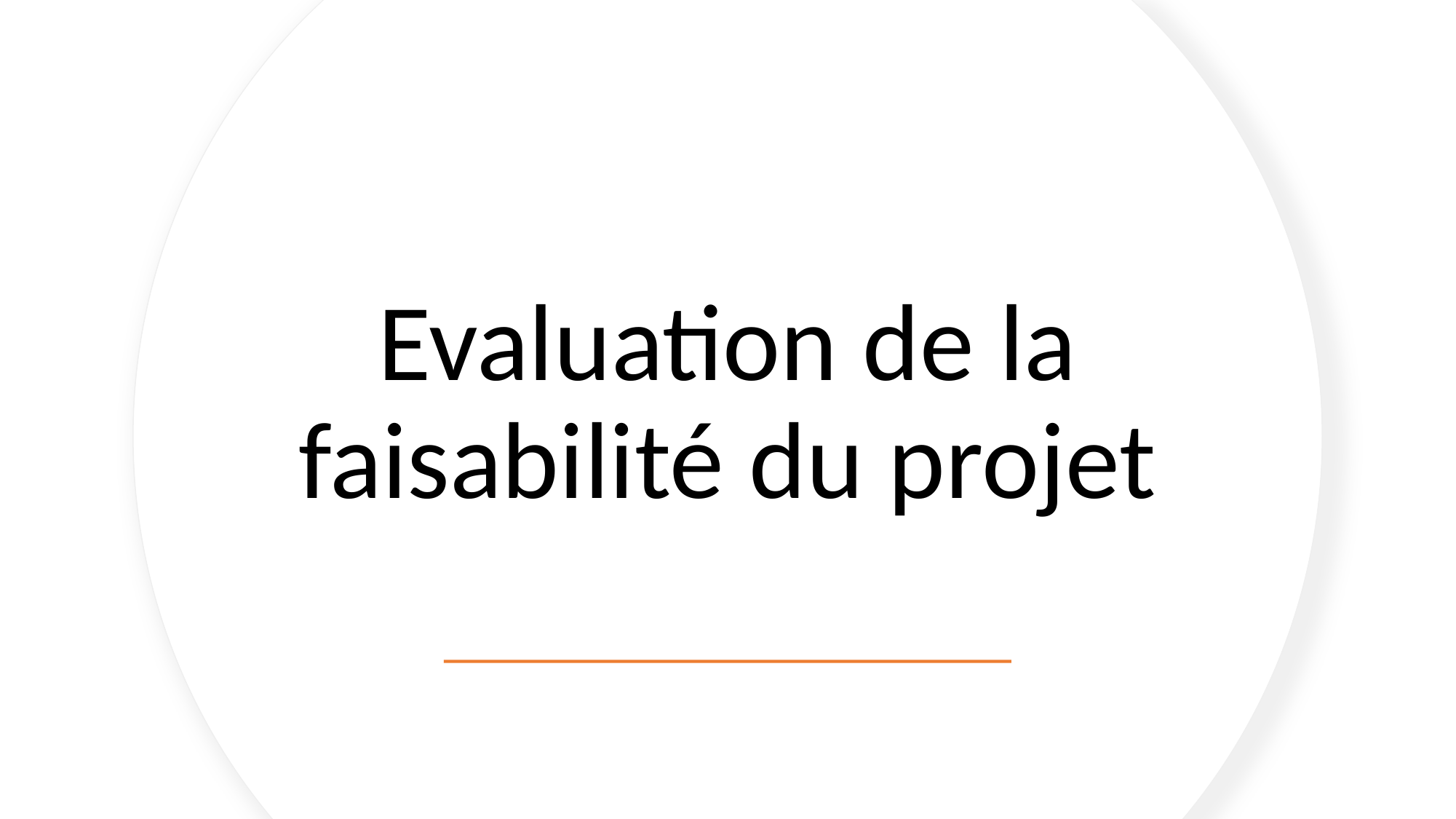

# Evaluation de la faisabilité du projet